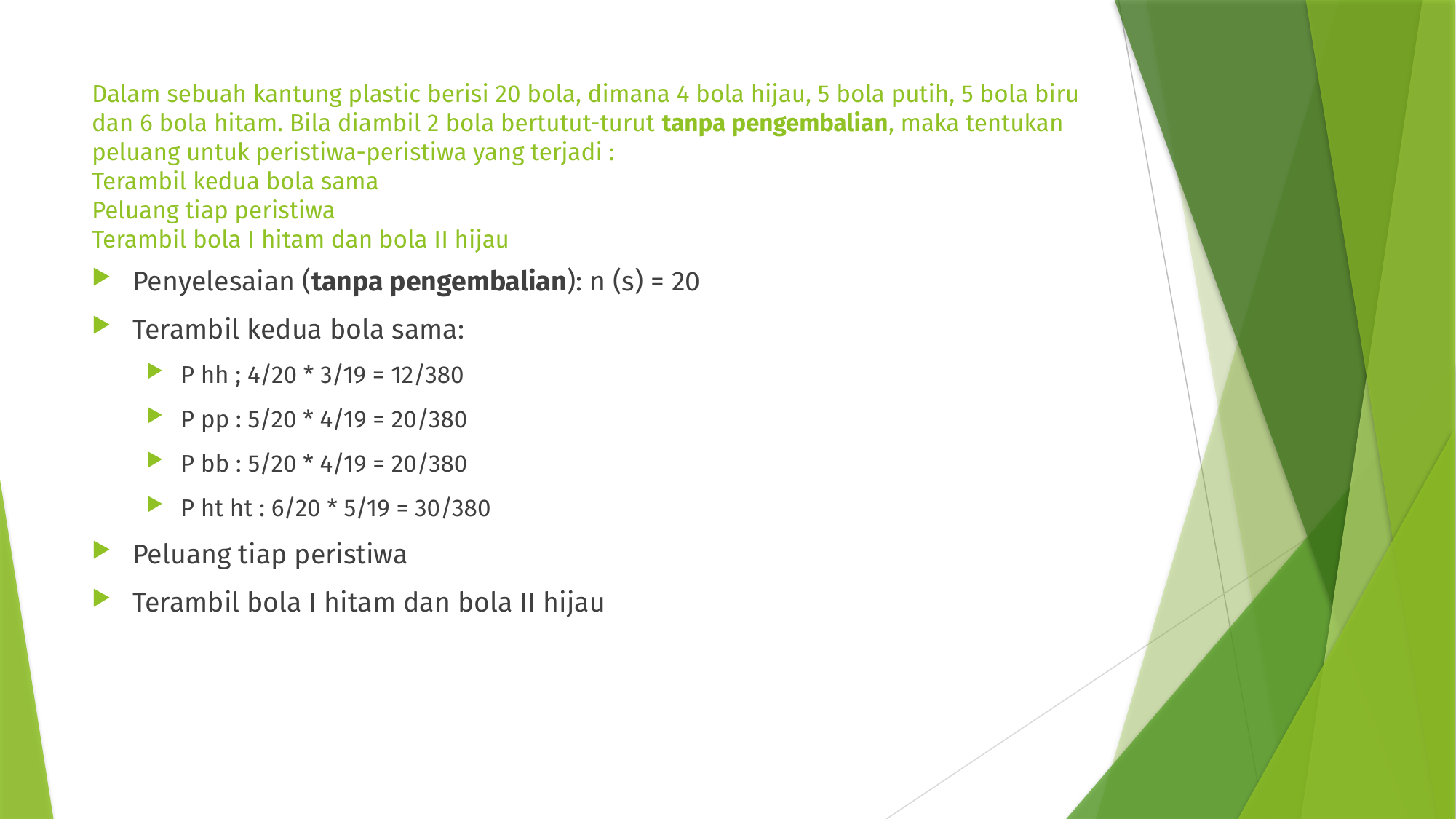

# Dalam sebuah kantung plastic berisi 20 bola, dimana 4 bola hijau, 5 bola putih, 5 bola biru dan 6 bola hitam. Bila diambil 2 bola bertutut-turut tanpa pengembalian, maka tentukan peluang untuk peristiwa-peristiwa yang terjadi : Terambil kedua bola sama Peluang tiap peristiwa Terambil bola I hitam dan bola II hijau
Penyelesaian (tanpa pengembalian): n (s) = 20
Terambil kedua bola sama:
P hh ; 4/20 * 3/19 = 12/380
P pp : 5/20 * 4/19 = 20/380
P bb : 5/20 * 4/19 = 20/380
P ht ht : 6/20 * 5/19 = 30/380
Peluang tiap peristiwa
Terambil bola I hitam dan bola II hijau